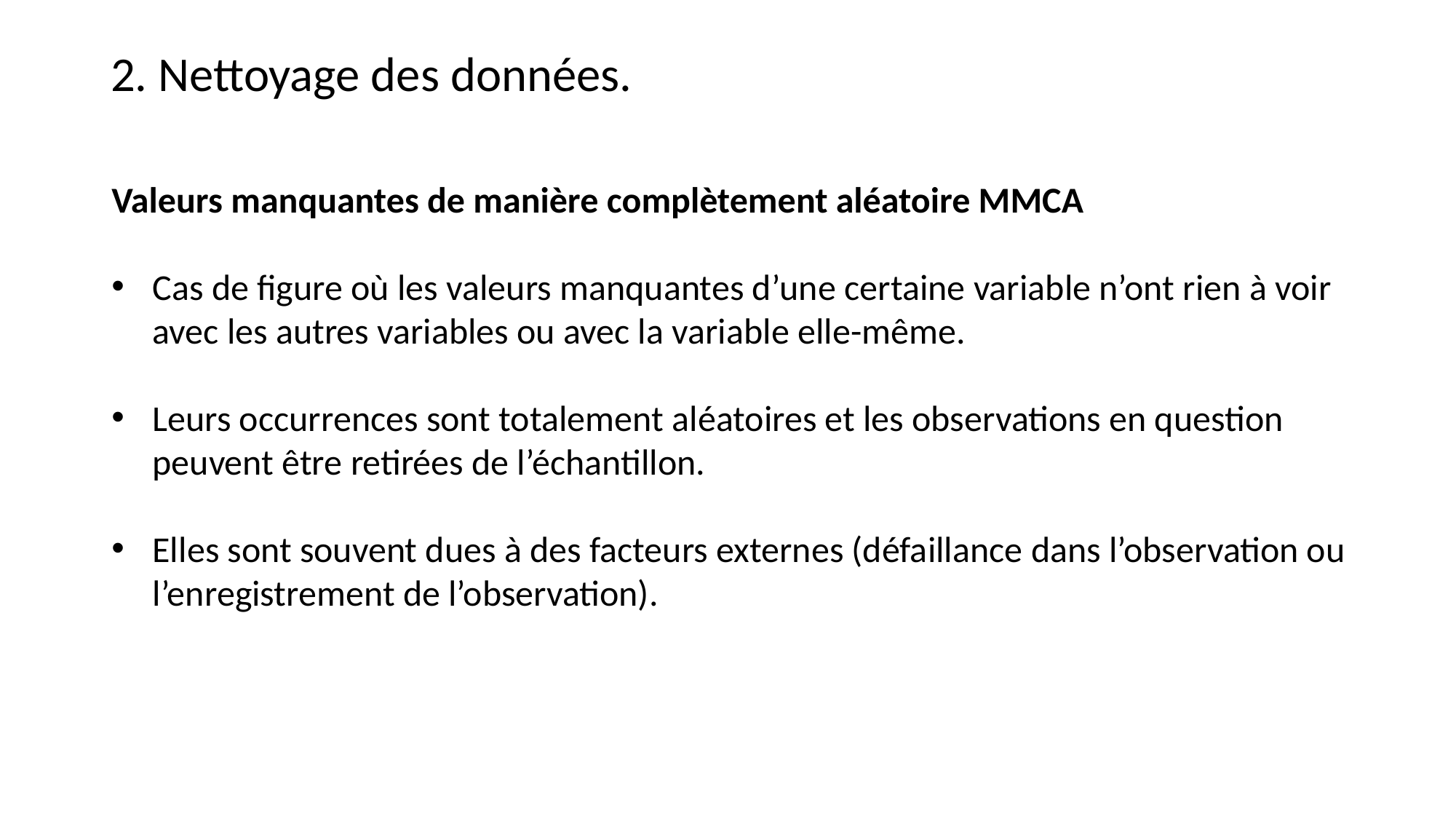

2. Nettoyage des données.
Valeurs manquantes de manière complètement aléatoire MMCA

Cas de figure où les valeurs manquantes d’une certaine variable n’ont rien à voir avec les autres variables ou avec la variable elle-même.

Leurs occurrences sont totalement aléatoires et les observations en question peuvent être retirées de l’échantillon.

Elles sont souvent dues à des facteurs externes (défaillance dans l’observation ou l’enregistrement de l’observation).